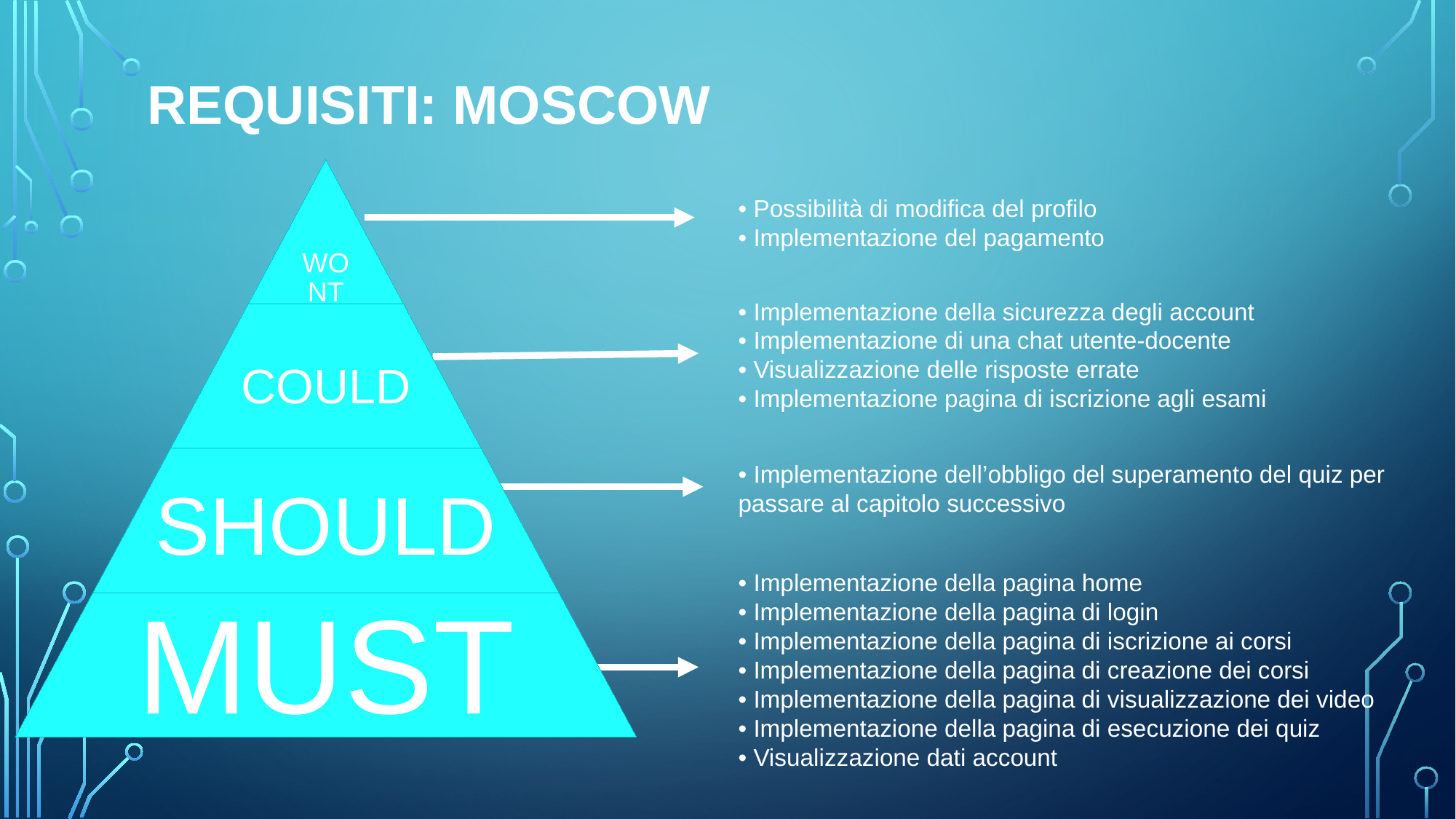

# REQUISITI: MOSCOW
WONT
COULD
SHOULD
MUST
• Possibilità di modifica del profilo
• Implementazione del pagamento

• Implementazione della sicurezza degli account
• Implementazione di una chat utente-docente
• Visualizzazione delle risposte errate
• Implementazione pagina di iscrizione agli esami
• Implementazione dell’obbligo del superamento del quiz per passare al capitolo successivo
• Implementazione della pagina home
• Implementazione della pagina di login
• Implementazione della pagina di iscrizione ai corsi
• Implementazione della pagina di creazione dei corsi
• Implementazione della pagina di visualizzazione dei video
• Implementazione della pagina di esecuzione dei quiz
• Visualizzazione dati account